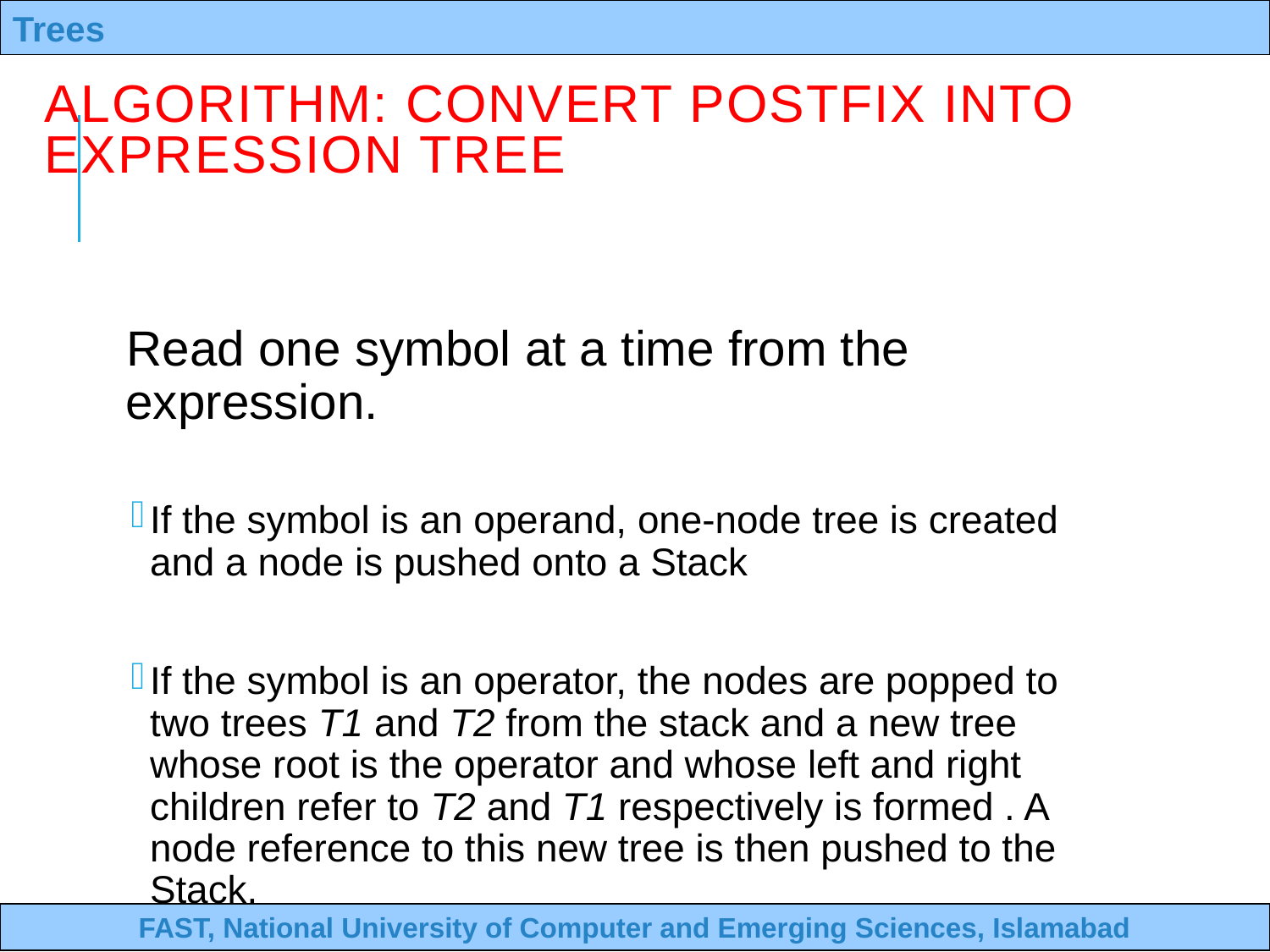

# Algorithm: convert postfix into expression tree
Read one symbol at a time from the expression.

If the symbol is an operand, one-node tree is created and a node is pushed onto a Stack

If the symbol is an operator, the nodes are popped to two trees T1 and T2 from the stack and a new tree whose root is the operator and whose left and right children refer to T2 and T1 respectively is formed . A node reference to this new tree is then pushed to the Stack.